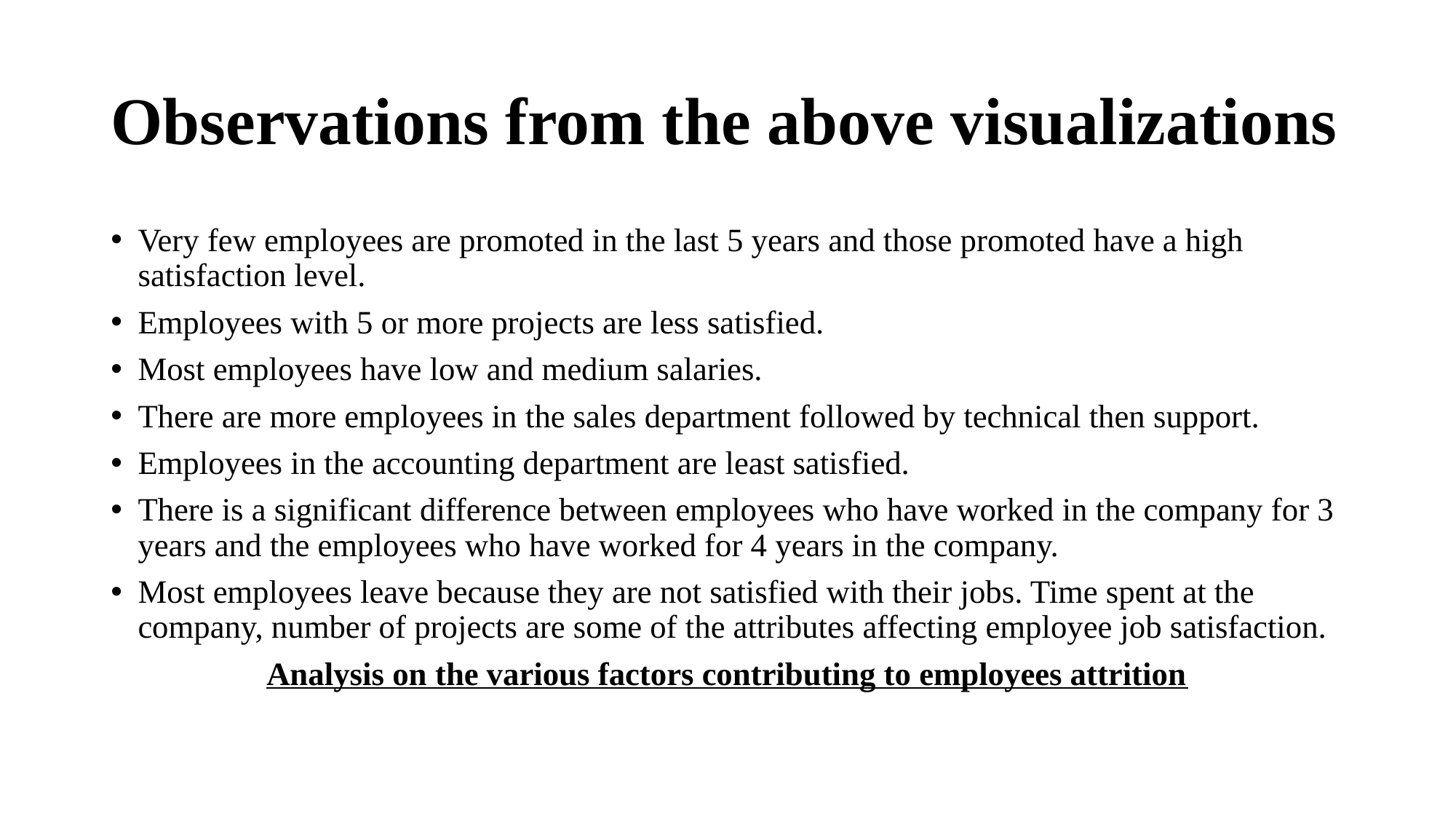

# Observations from the above visualizations
Very few employees are promoted in the last 5 years and those promoted have a high satisfaction level.
Employees with 5 or more projects are less satisfied.
Most employees have low and medium salaries.
There are more employees in the sales department followed by technical then support.
Employees in the accounting department are least satisfied.
There is a significant difference between employees who have worked in the company for 3 years and the employees who have worked for 4 years in the company.
Most employees leave because they are not satisfied with their jobs. Time spent at the company, number of projects are some of the attributes affecting employee job satisfaction.
Analysis on the various factors contributing to employees attrition